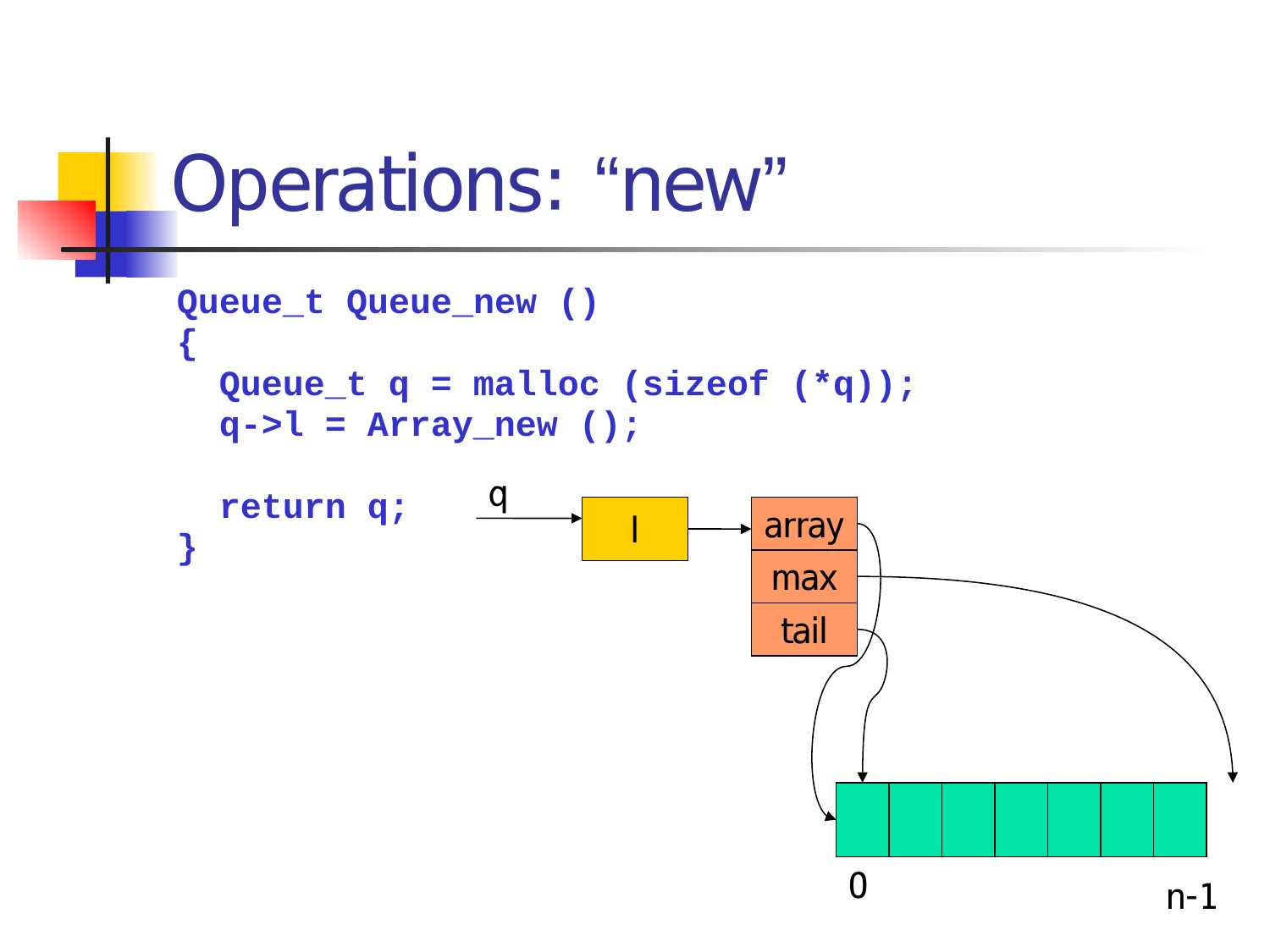

# Operations: “new”
Queue_t Queue_new ()
{
  Queue_t q = malloc (sizeof (*q));
  q->l = Array_new ();

  return q;
}
q
l

array
max
tail

0
n-1